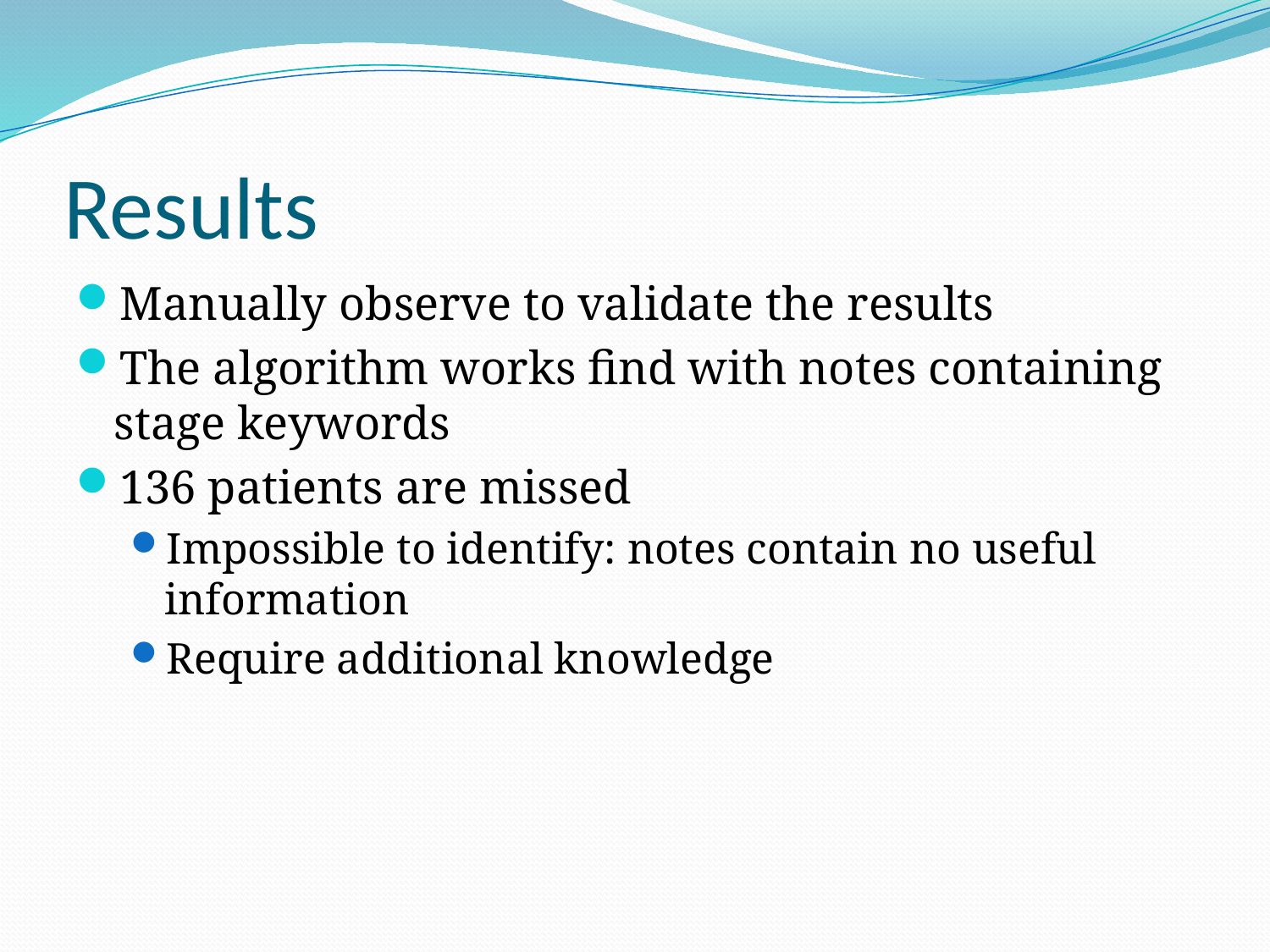

# Results
Manually observe to validate the results
The algorithm works find with notes containing stage keywords
136 patients are missed
Impossible to identify: notes contain no useful information
Require additional knowledge